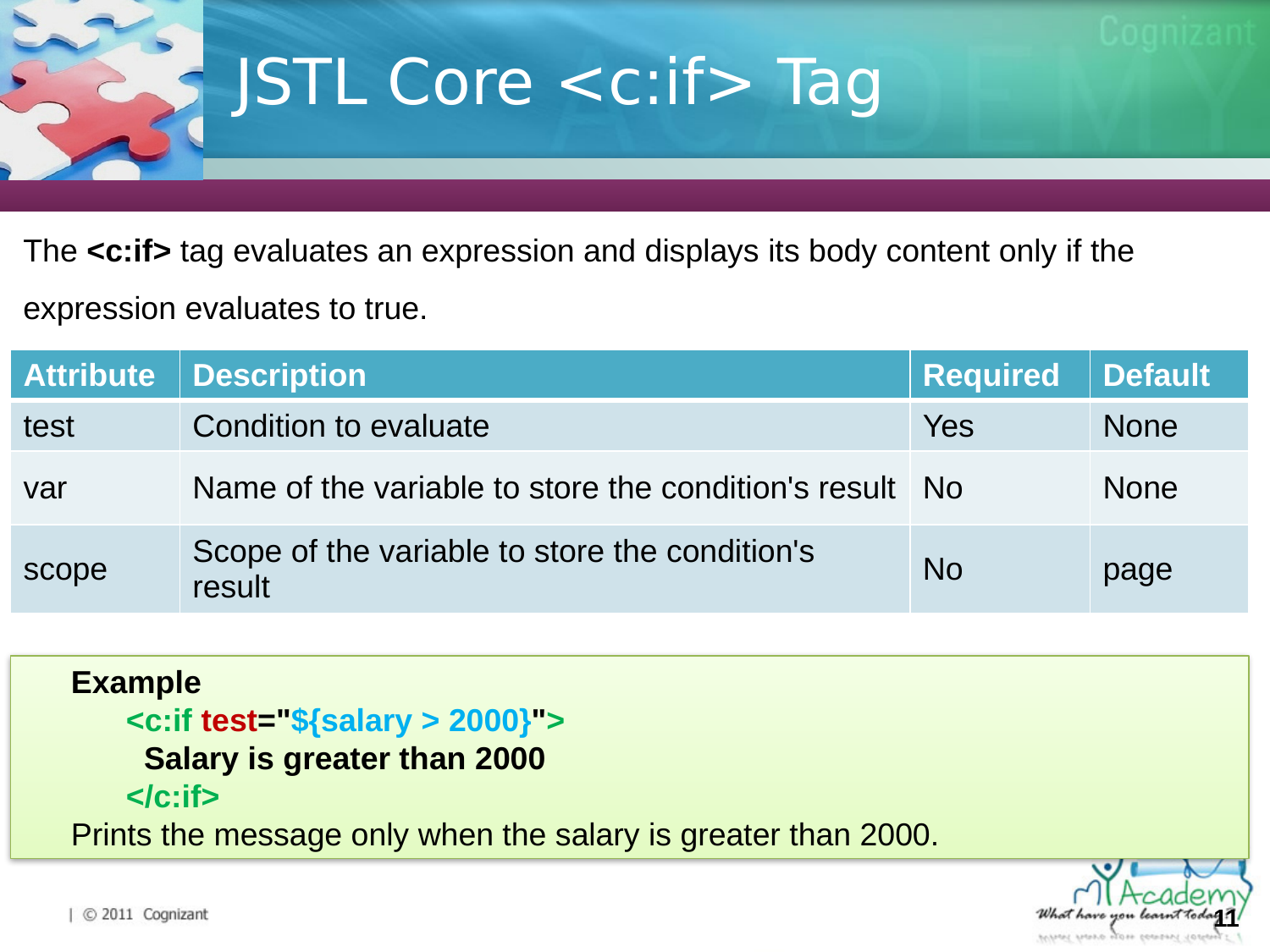

# JSTL Core <c:if> Tag
The <c:if> tag evaluates an expression and displays its body content only if the expression evaluates to true.
| Attribute | Description | Required | Default |
| --- | --- | --- | --- |
| test | Condition to evaluate | Yes | None |
| var | Name of the variable to store the condition's result | No | None |
| scope | Scope of the variable to store the condition's result | No | page |
Example
<c:if test="${salary > 2000}">
  Salary is greater than 2000
</c:if>
Prints the message only when the salary is greater than 2000.
11